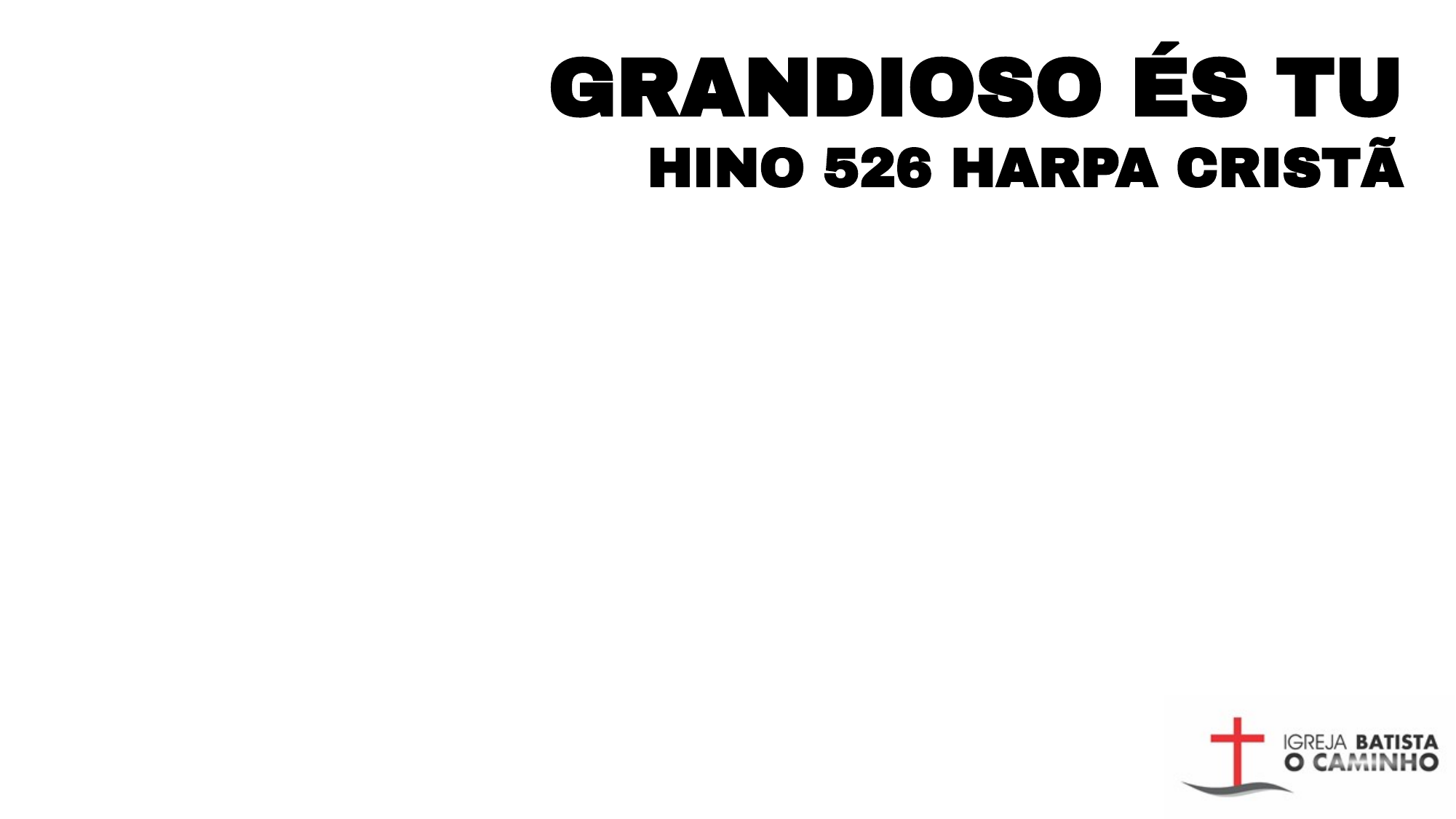

# GRANDIOSO ÉS TU HINO 526 HARPA CRISTÃ